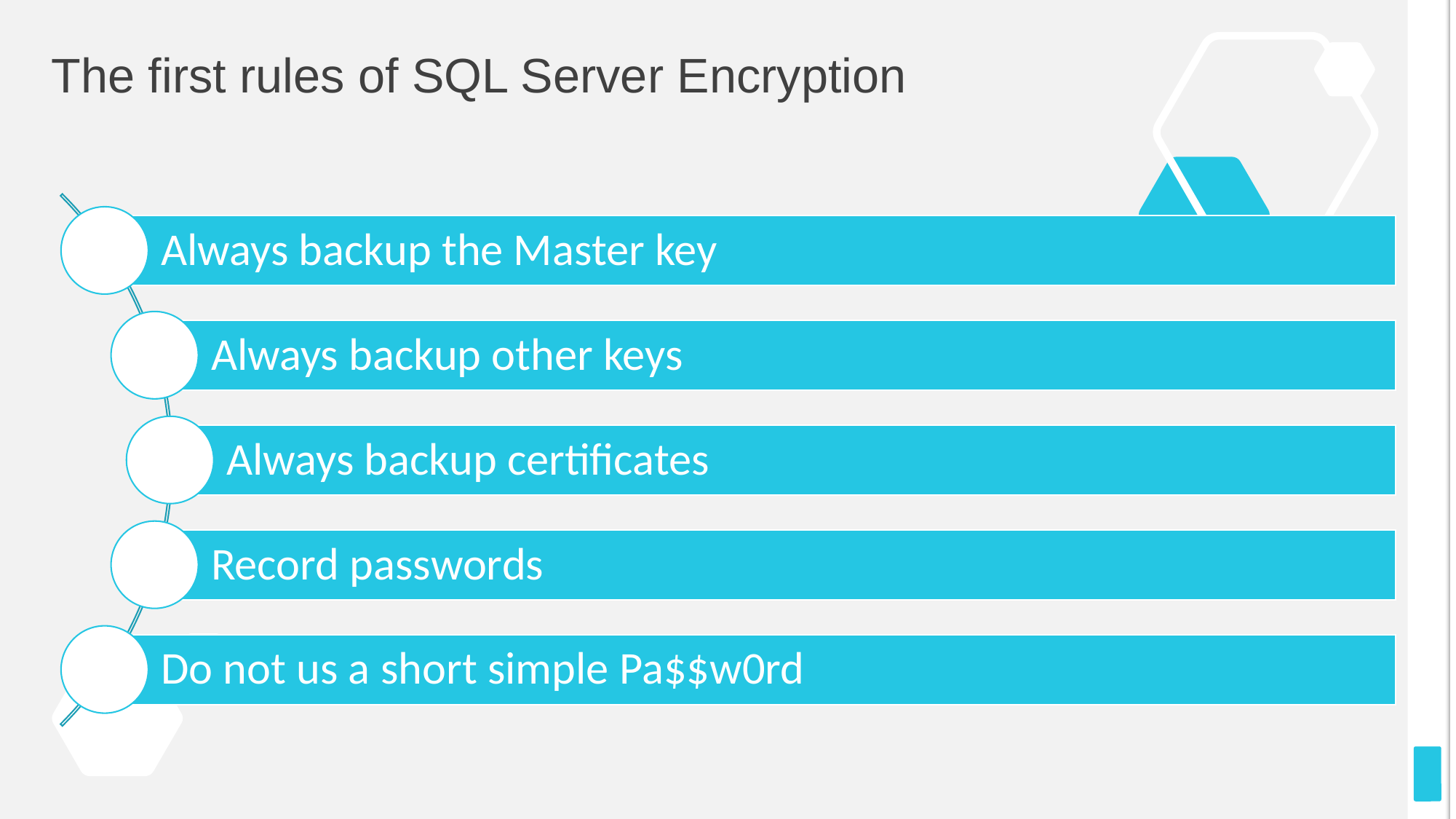

# The first rules of SQL Server Encryption
Always backup the Master key
Always backup other keys
Always backup certificates
Record passwords
Do not us a short simple Pa$$w0rd